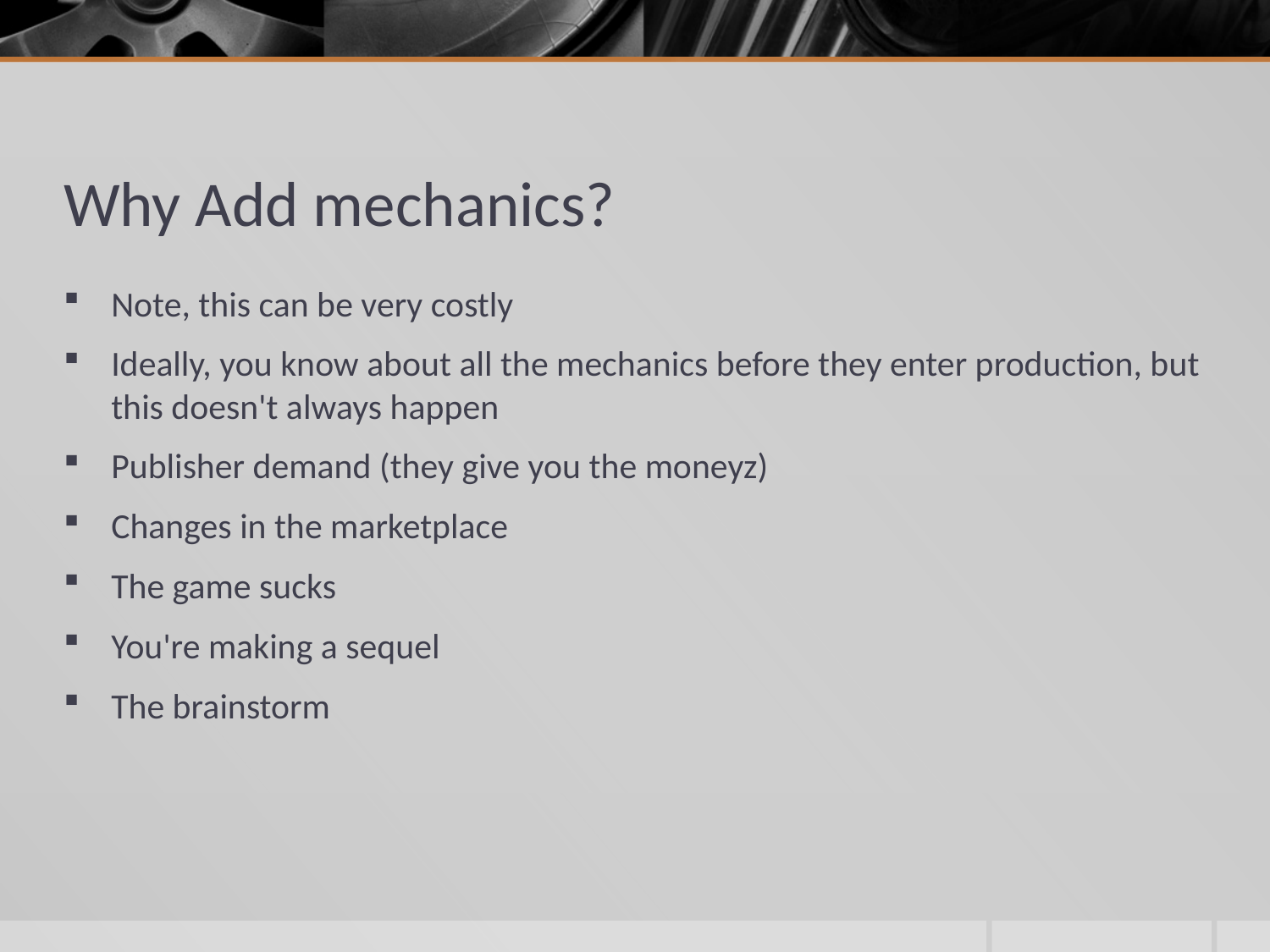

# Why Add mechanics?
Note, this can be very costly
Ideally, you know about all the mechanics before they enter production, but this doesn't always happen
Publisher demand (they give you the moneyz)
Changes in the marketplace
The game sucks
You're making a sequel
The brainstorm